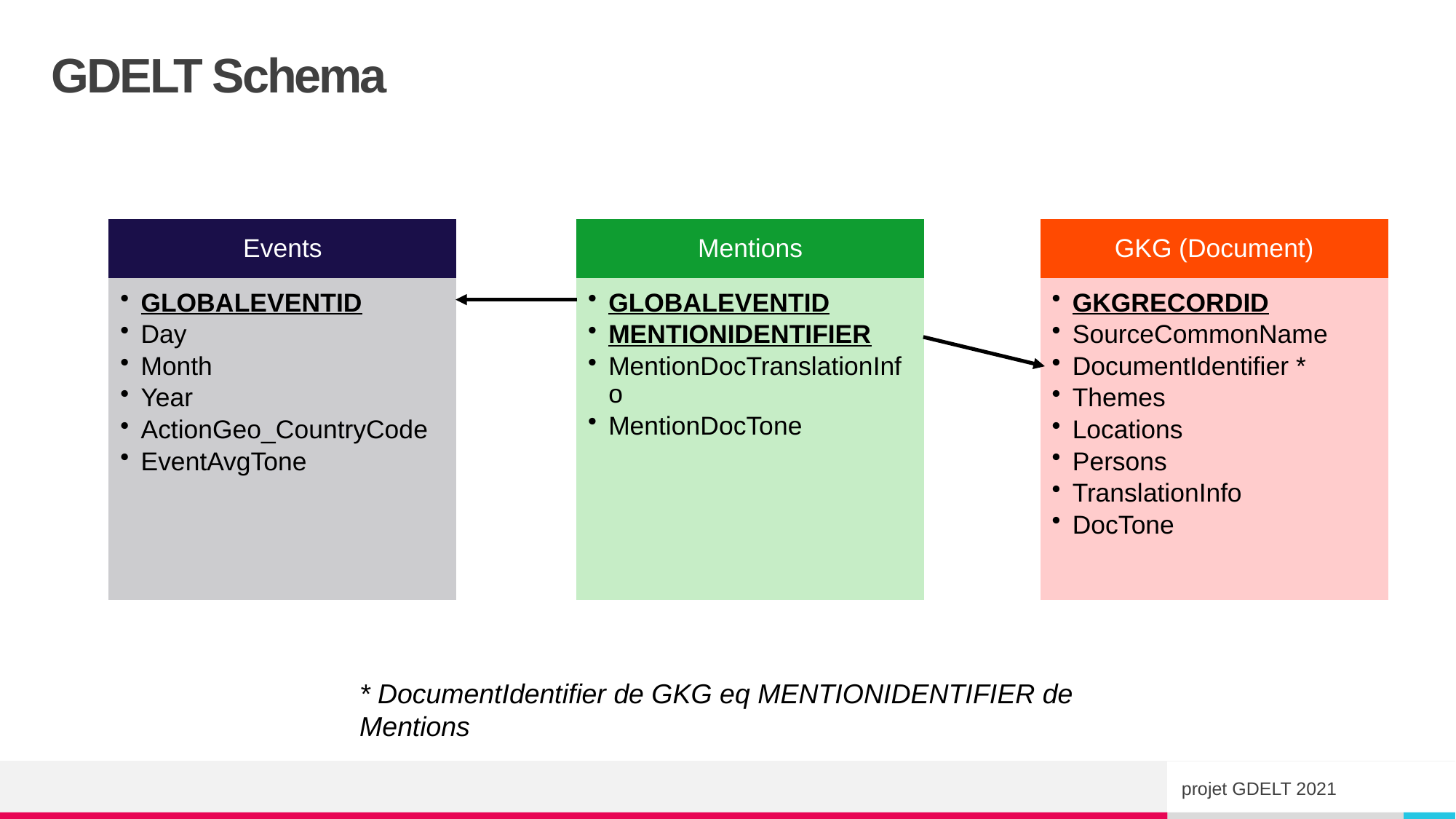

# GDELT Schema
Events
Mentions
GKG (Document)
GLOBALEVENTID
Day
Month
Year
ActionGeo_CountryCode
EventAvgTone

GLOBALEVENTID
MENTIONIDENTIFIER
MentionDocTranslationInfo
MentionDocTone
GKGRECORDID
SourceCommonName
DocumentIdentifier *
Themes
Locations
Persons
TranslationInfo
DocTone

* DocumentIdentifier de GKG eq MENTIONIDENTIFIER de Mentions
projet GDELT 2021